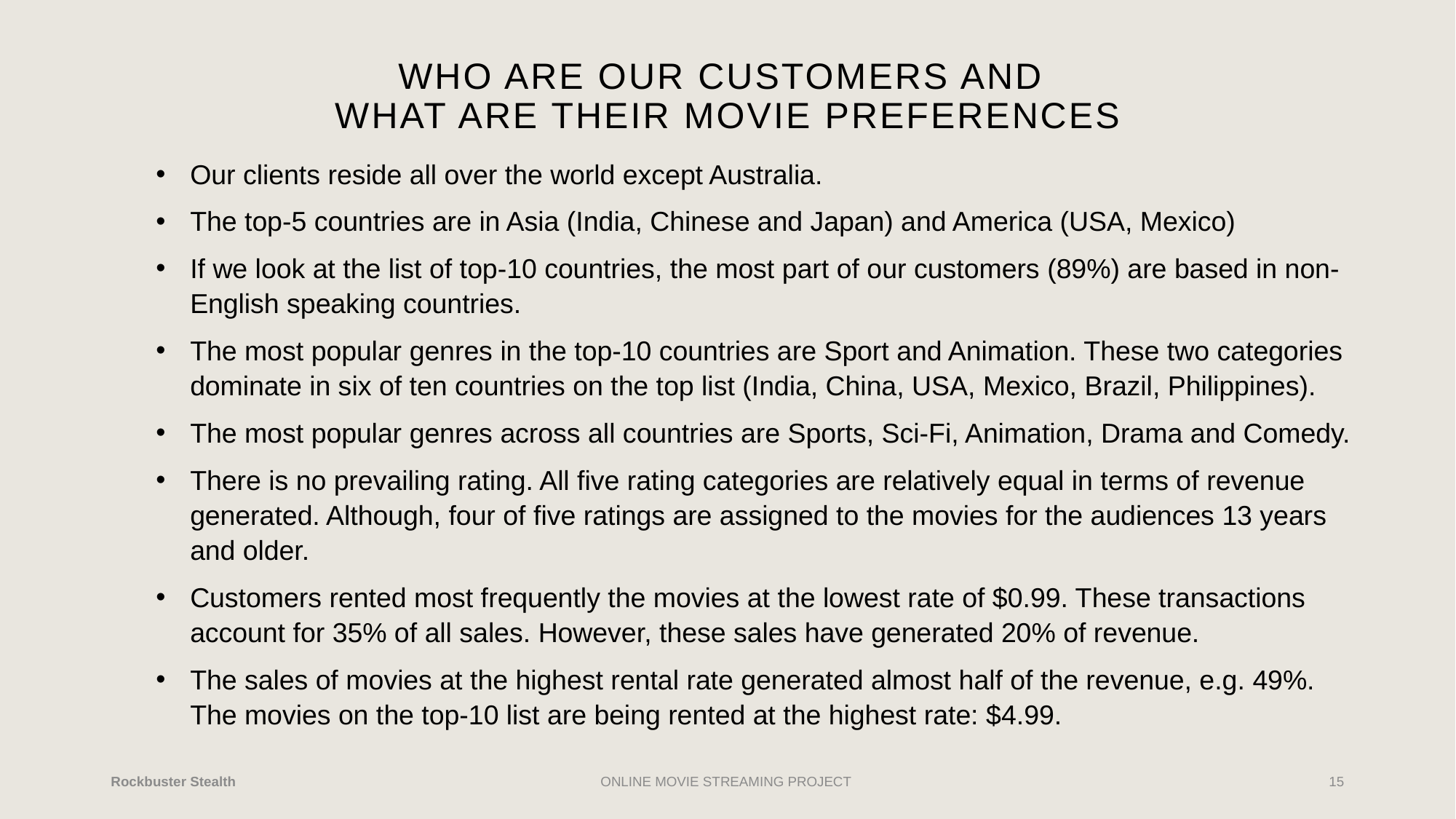

# Who are our customers and what are their movie preferences
Our clients reside all over the world except Australia.
The top-5 countries are in Asia (India, Chinese and Japan) and America (USA, Mexico)
If we look at the list of top-10 countries, the most part of our customers (89%) are based in non-English speaking countries.
The most popular genres in the top-10 countries are Sport and Animation. These two categories dominate in six of ten countries on the top list (India, China, USA, Mexico, Brazil, Philippines).
The most popular genres across all countries are Sports, Sci-Fi, Animation, Drama and Comedy.
There is no prevailing rating. All five rating categories are relatively equal in terms of revenue generated. Although, four of five ratings are assigned to the movies for the audiences 13 years and older.
Customers rented most frequently the movies at the lowest rate of $0.99. These transactions account for 35% of all sales. However, these sales have generated 20% of revenue.
The sales of movies at the highest rental rate generated almost half of the revenue, e.g. 49%. The movies on the top-10 list are being rented at the highest rate: $4.99.
Rockbuster Stealth
ONLINE MOVIE STREAMING PROJECT
15